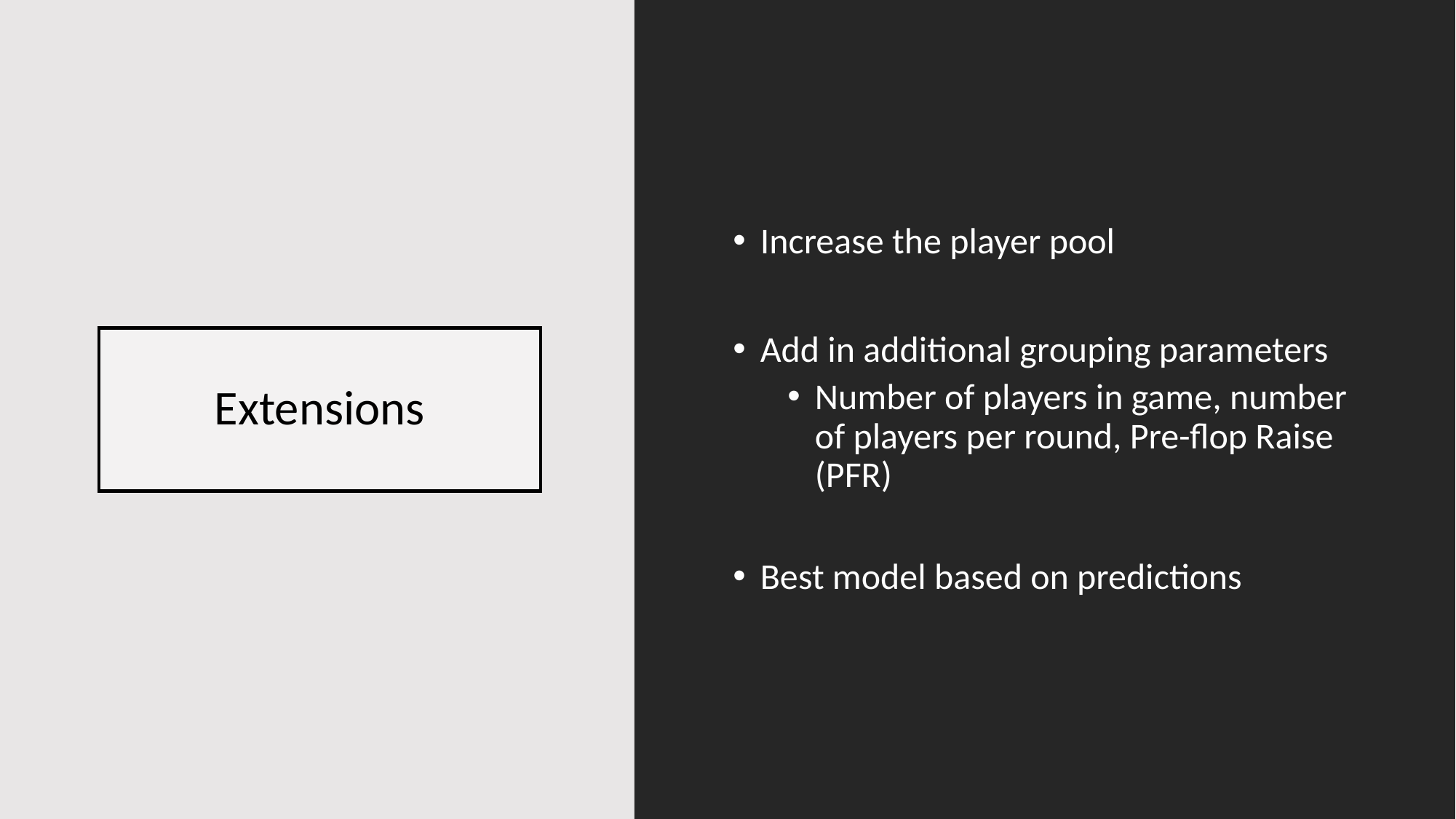

Increase the player pool

Add in additional grouping parameters
Number of players in game, number of players per round, Pre-flop Raise (PFR)

Best model based on predictions
# Extensions